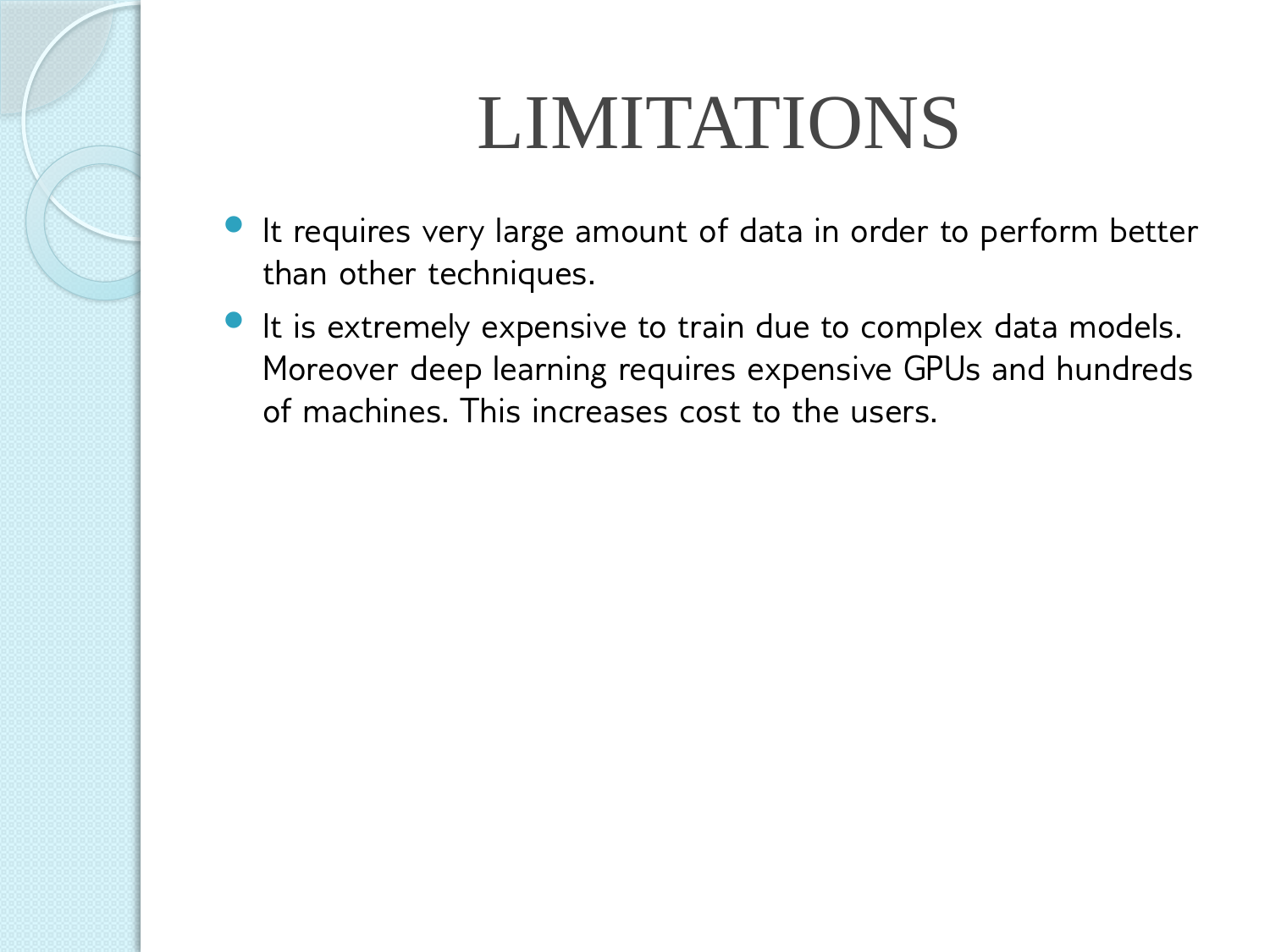

# LIMITATIONS
It requires very large amount of data in order to perform better than other techniques.
It is extremely expensive to train due to complex data models. Moreover deep learning requires expensive GPUs and hundreds of machines. This increases cost to the users.